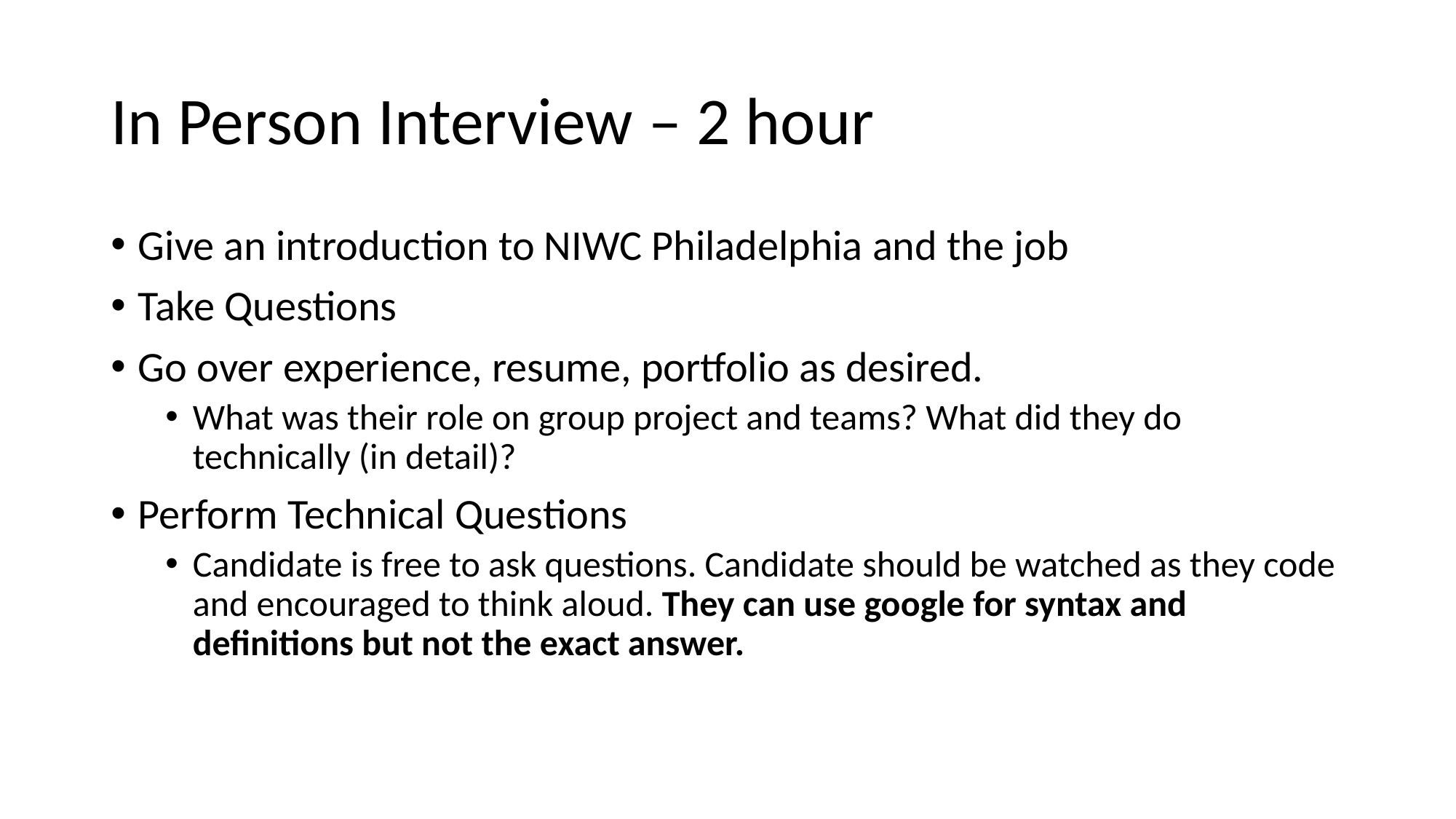

# In Person Interview – 2 hour
Give an introduction to NIWC Philadelphia and the job
Take Questions
Go over experience, resume, portfolio as desired.
What was their role on group project and teams? What did they do technically (in detail)?
Perform Technical Questions
Candidate is free to ask questions. Candidate should be watched as they code and encouraged to think aloud. They can use google for syntax and definitions but not the exact answer.